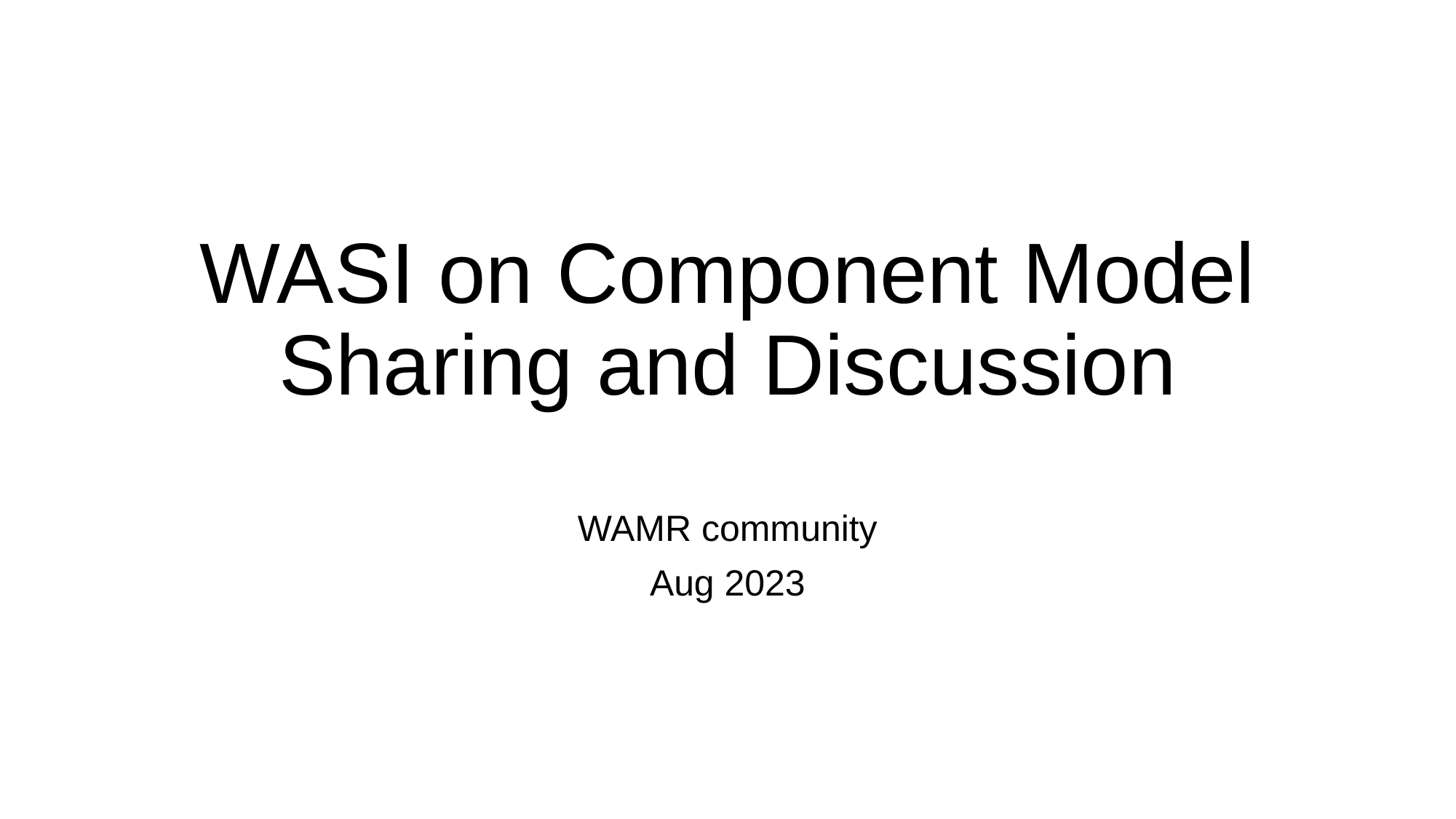

# WASI on Component Model Sharing and Discussion
WAMR community
Aug 2023